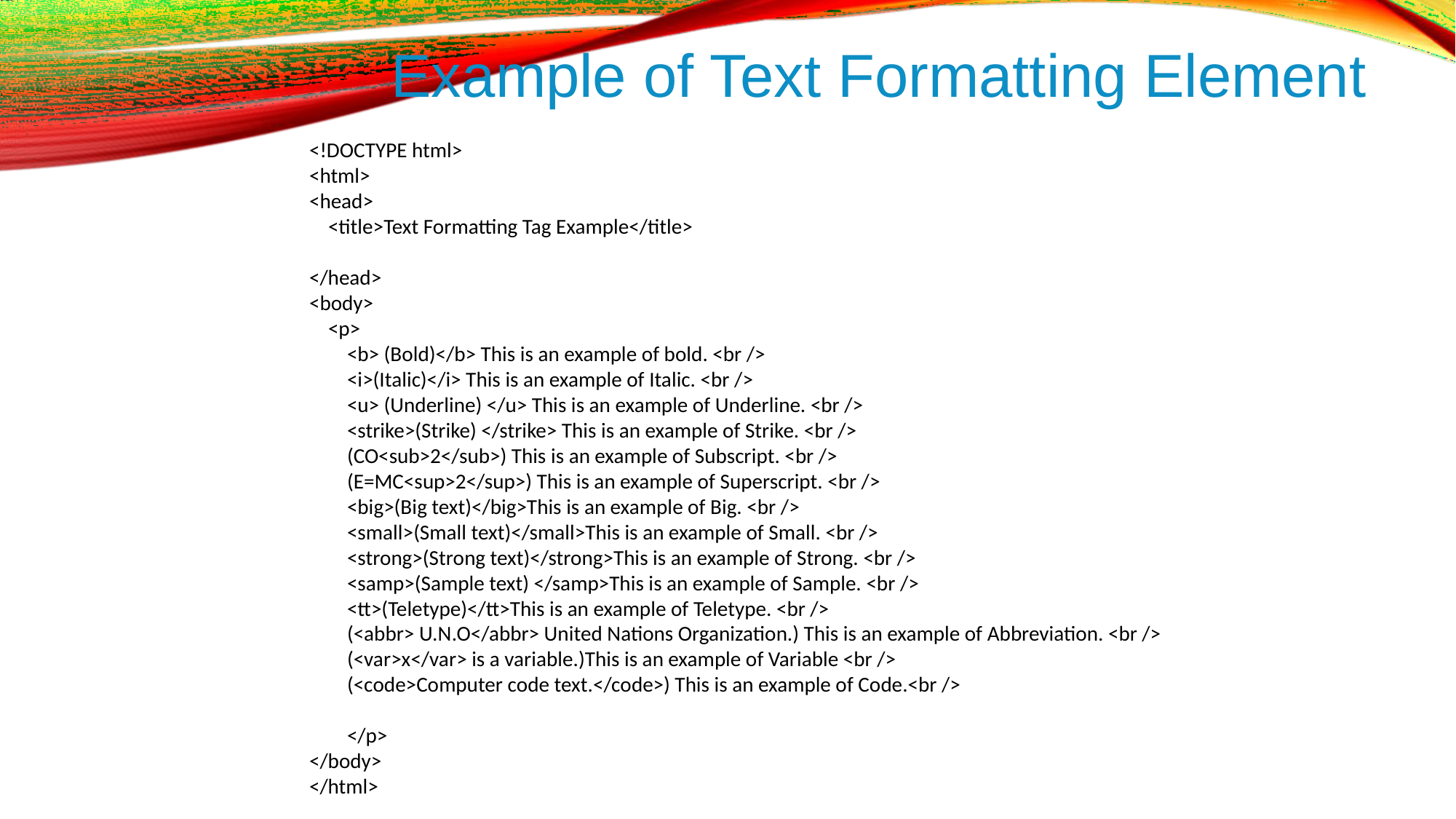

# Example of Text Formatting Element
<!DOCTYPE html>
<html>
<head>
    <title>Text Formatting Tag Example</title>

</head>
<body>
    <p>
        <b> (Bold)</b> This is an example of bold. <br />
        <i>(Italic)</i> This is an example of Italic. <br />
        <u> (Underline) </u> This is an example of Underline. <br />
        <strike>(Strike) </strike> This is an example of Strike. <br />
        (CO<sub>2</sub>) This is an example of Subscript. <br />
        (E=MC<sup>2</sup>) This is an example of Superscript. <br />
        <big>(Big text)</big>This is an example of Big. <br />
        <small>(Small text)</small>This is an example of Small. <br />
        <strong>(Strong text)</strong>This is an example of Strong. <br />
        <samp>(Sample text) </samp>This is an example of Sample. <br />
        <tt>(Teletype)</tt>This is an example of Teletype. <br />
        (<abbr> U.N.O</abbr> United Nations Organization.) This is an example of Abbreviation. <br />
        (<var>x</var> is a variable.)This is an example of Variable <br />
        (<code>Computer code text.</code>) This is an example of Code.<br />

        </p>
</body>
</html>